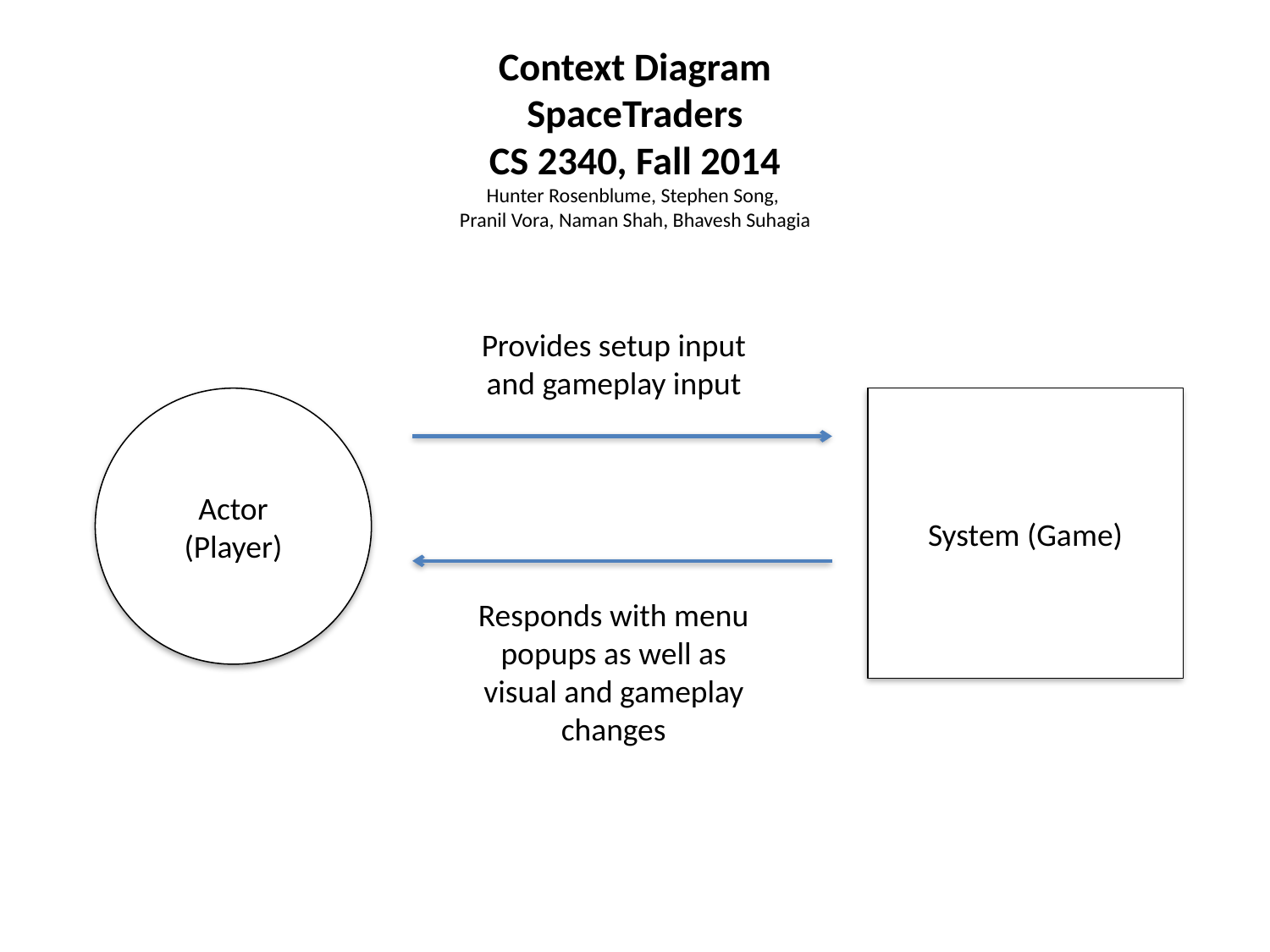

# Context Diagram SpaceTraders CS 2340, Fall 2014 Hunter Rosenblume, Stephen Song, Pranil Vora, Naman Shah, Bhavesh Suhagia
Provides setup input and gameplay input
Actor (Player)
System (Game)
Responds with menu popups as well as visual and gameplay changes